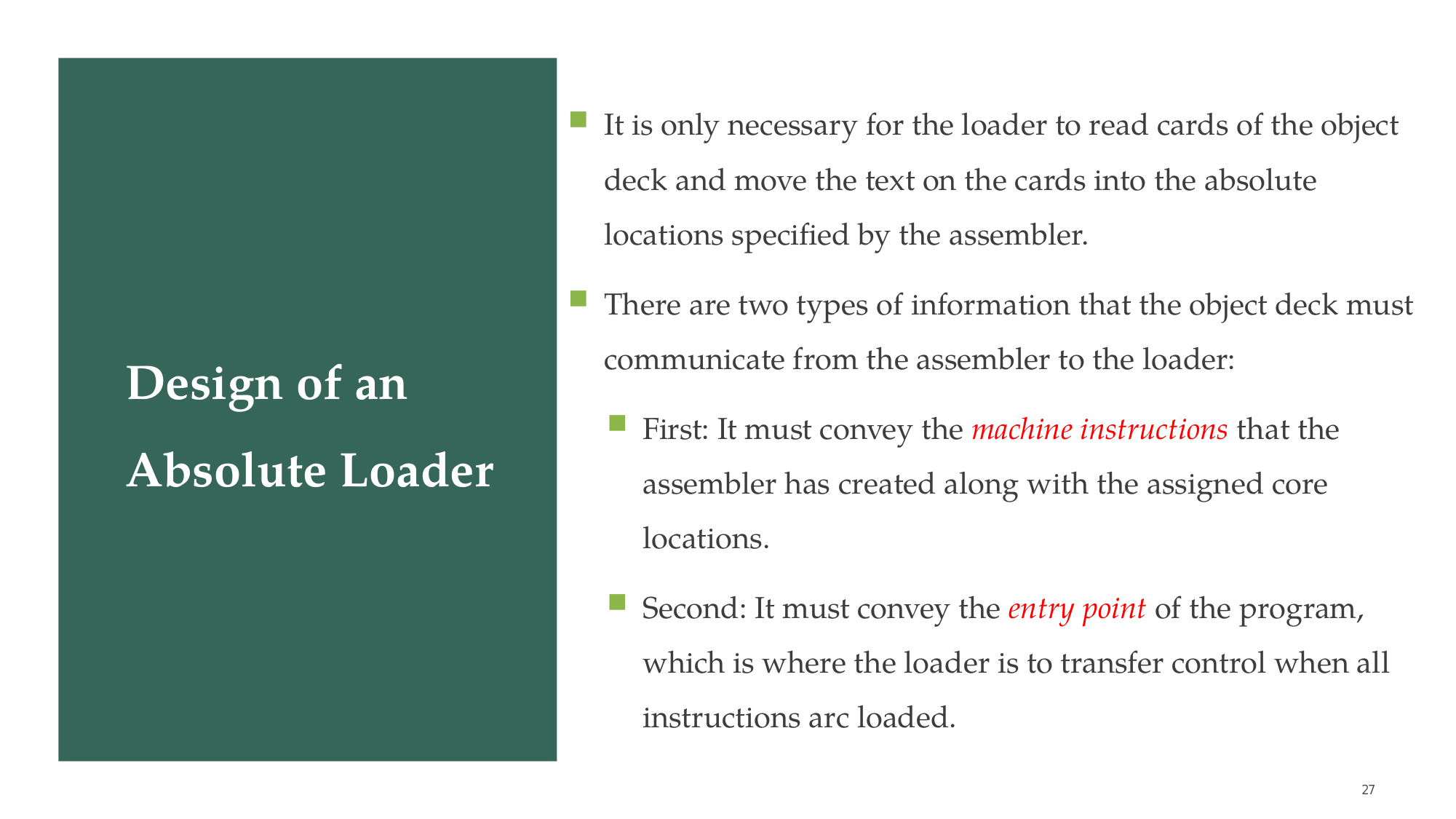

It is only necessary for the loader to read cards of the object deck and move the text on the cards into the absolute locations specified by the assembler.
There are two types of information that the object deck must communicate from the assembler to the loader:
First: It must convey the machine instructions that the assembler has created along with the assigned core locations.
Second: It must convey the entry point of the program, which is where the loader is to transfer control when all instructions arc loaded.
# Design of an Absolute Loader
27